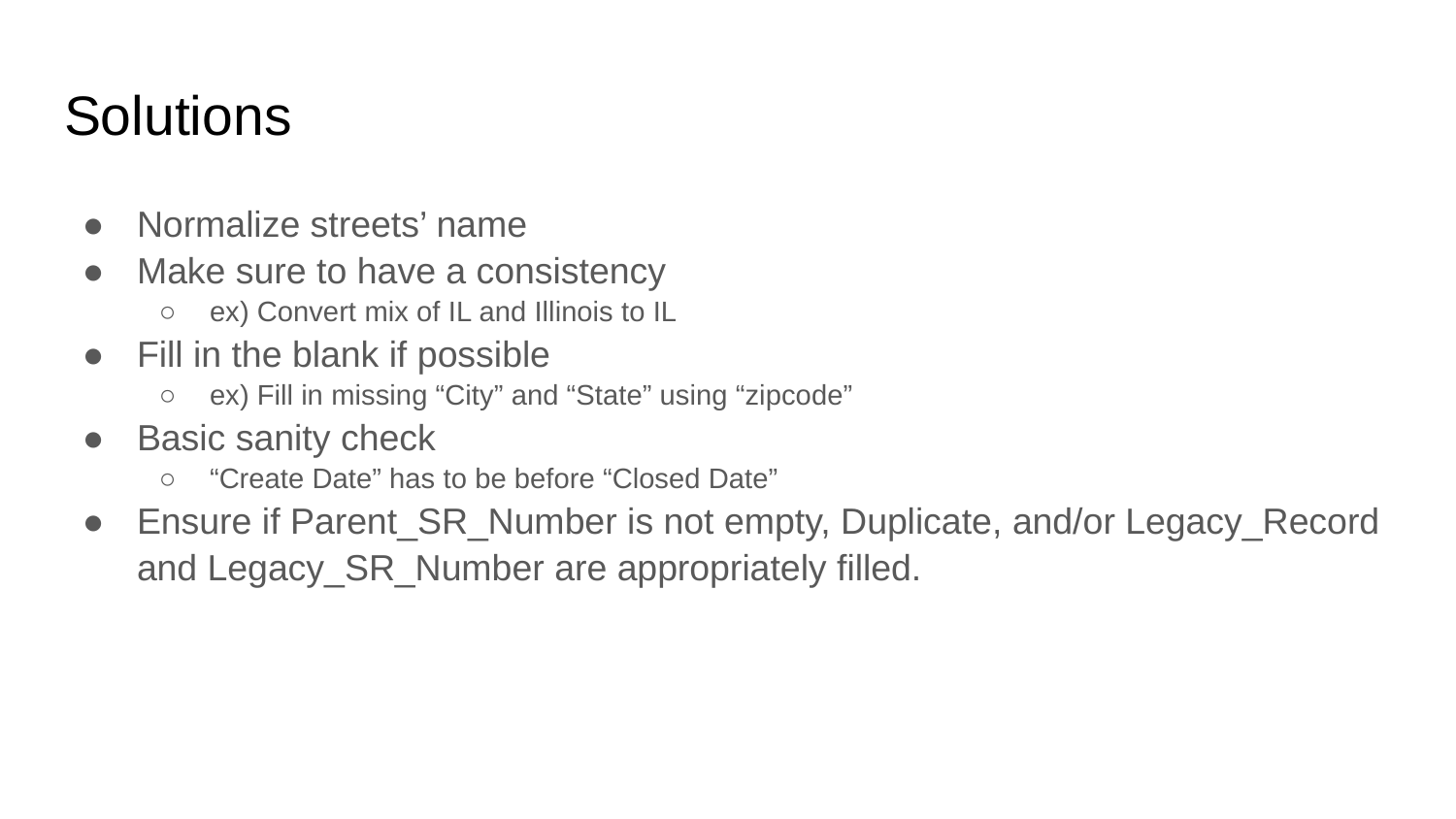

# Solutions
Normalize streets’ name
Make sure to have a consistency
ex) Convert mix of IL and Illinois to IL
Fill in the blank if possible
ex) Fill in missing “City” and “State” using “zipcode”
Basic sanity check
“Create Date” has to be before “Closed Date”
Ensure if Parent_SR_Number is not empty, Duplicate, and/or Legacy_Record and Legacy_SR_Number are appropriately filled.